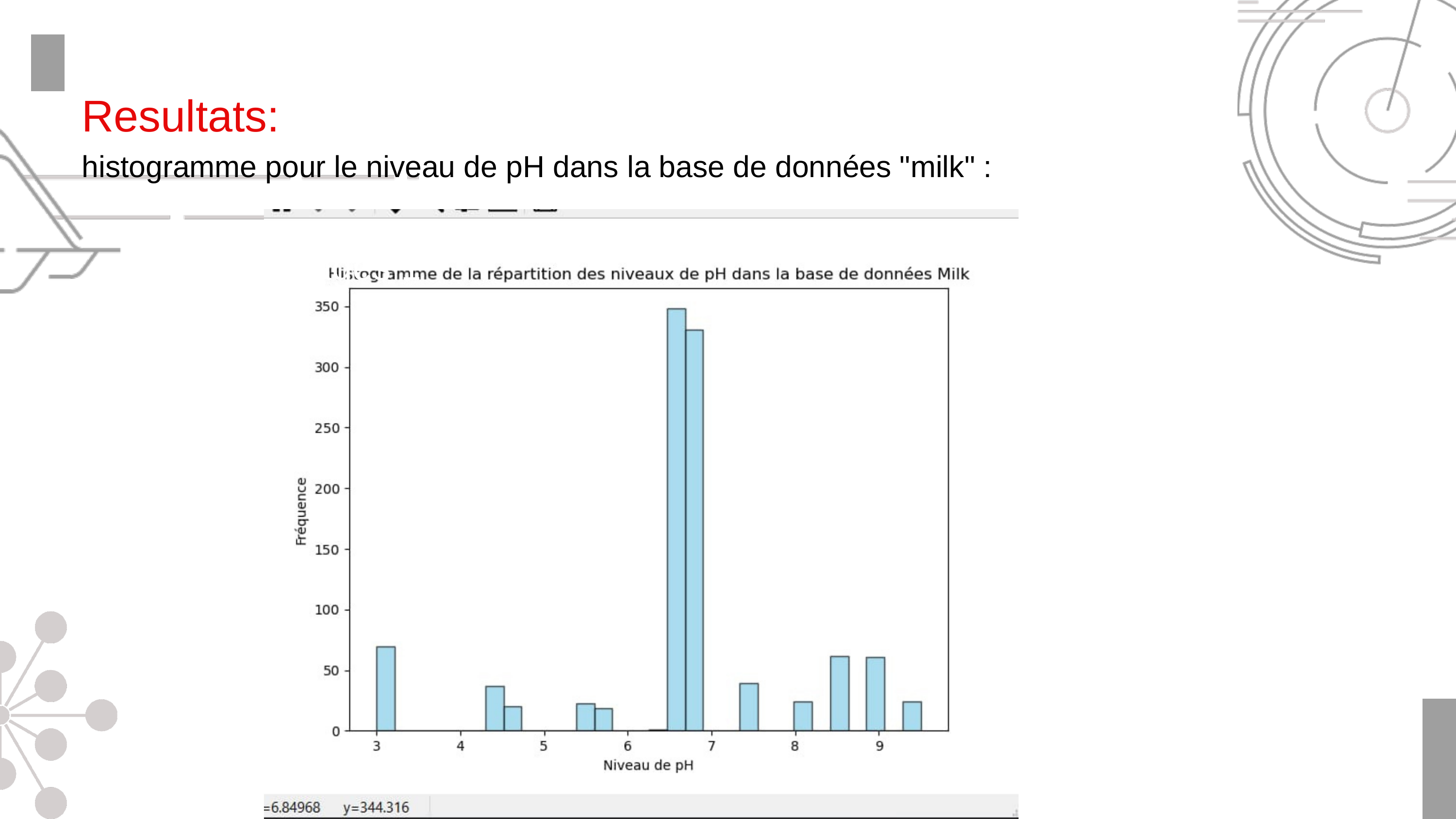

Resultats:
histogramme pour le niveau de pH dans la base de données "milk" :

Stages 1
Stages 2
Stages 4